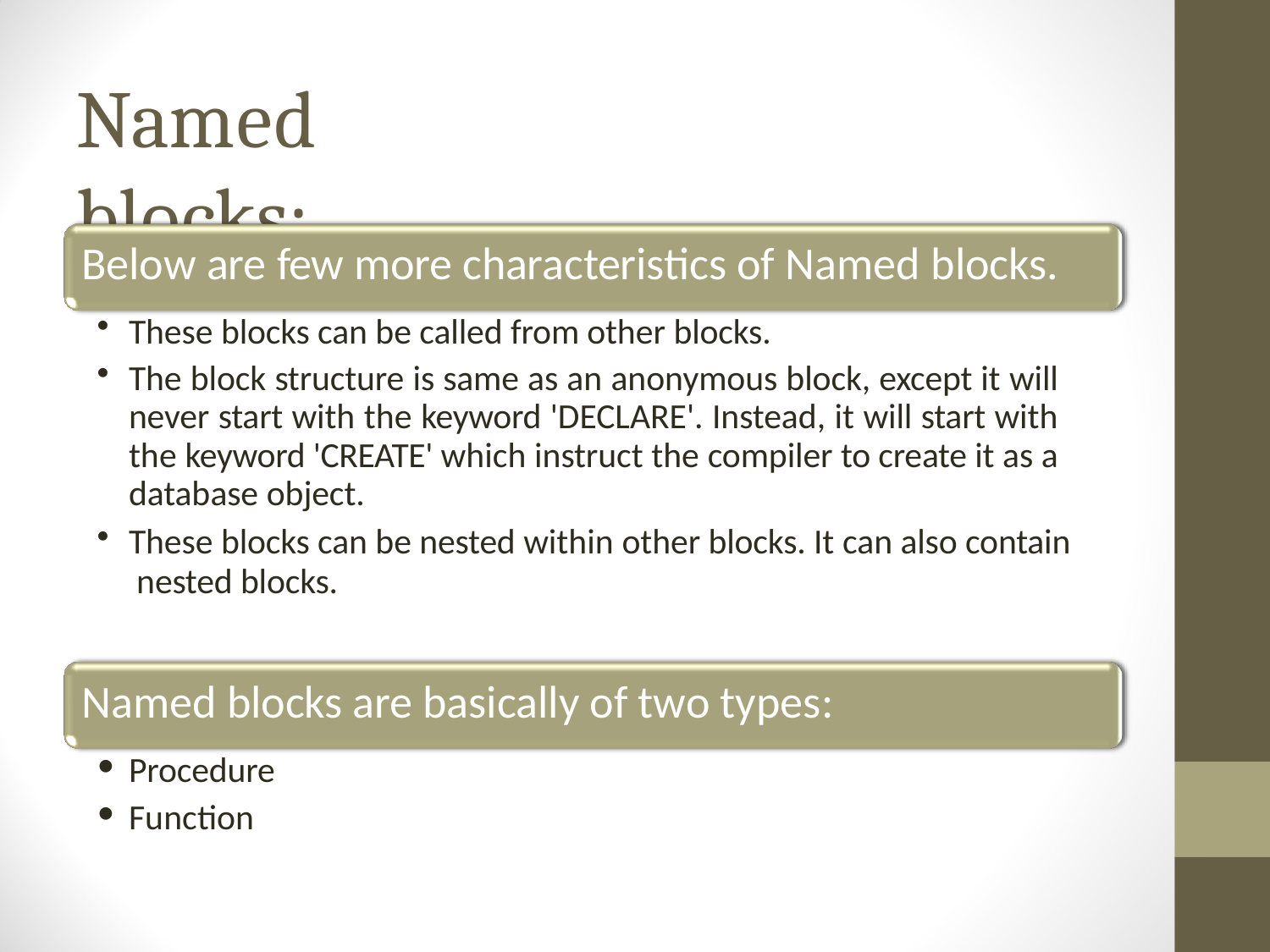

# Named blocks:
Below are few more characteristics of Named blocks.
These blocks can be called from other blocks.
The block structure is same as an anonymous block, except it will  never start with the keyword 'DECLARE'. Instead, it will start with  the keyword 'CREATE' which instruct the compiler to create it as a  database object.
These blocks can be nested within other blocks. It can also contain  nested blocks.

Named blocks are basically of two types:
Procedure
Function